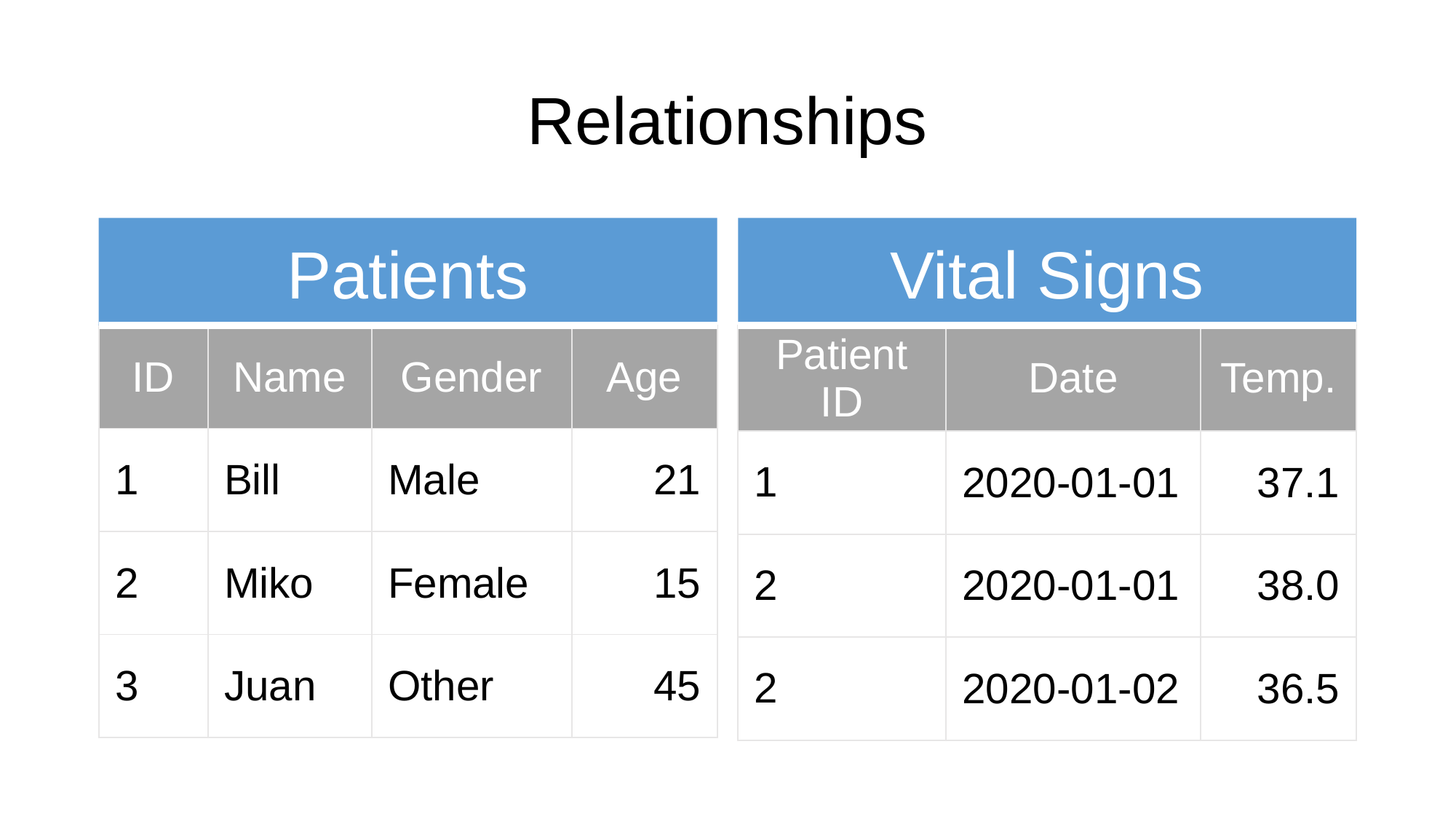

# Relationships
Patients
| ID | Name | Gender | Age |
| --- | --- | --- | --- |
| 1 | Bill | Male | 21 |
| 2 | Miko | Female | 15 |
| 3 | Juan | Other | 45 |
Vital Signs
| Patient ID | Date | Temp. |
| --- | --- | --- |
|  | 2020-01-01 | 37.1 |
|  | 2020-01-01 | 38.0 |
|  | 2020-01-02 | 36.5 |
1
2
2